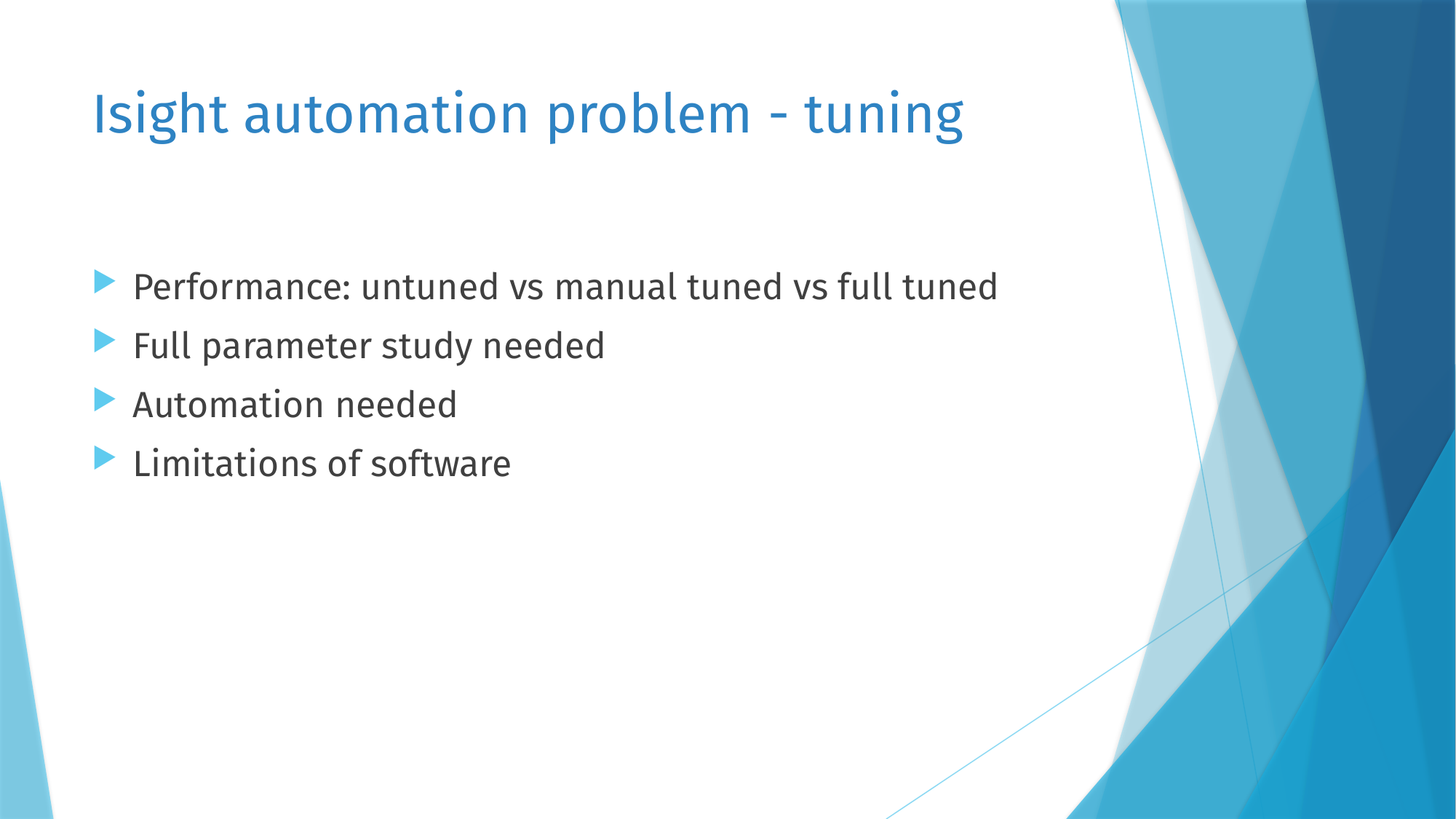

# Isight automation problem - tuning
Performance: untuned vs manual tuned vs full tuned
Full parameter study needed
Automation needed
Limitations of software